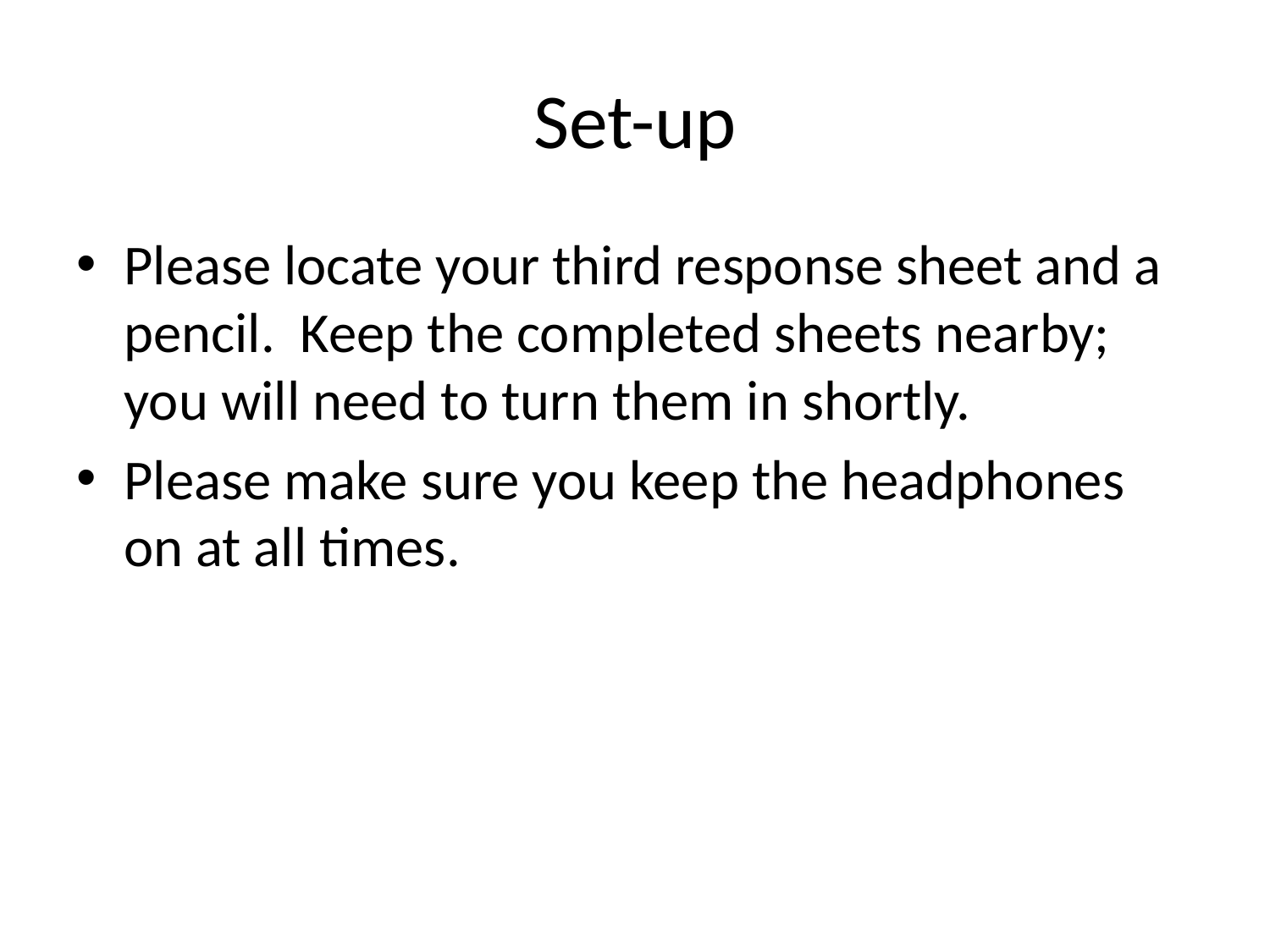

# Set-up
Please locate your third response sheet and a pencil.  Keep the completed sheets nearby; you will need to turn them in shortly.
Please make sure you keep the headphones on at all times.